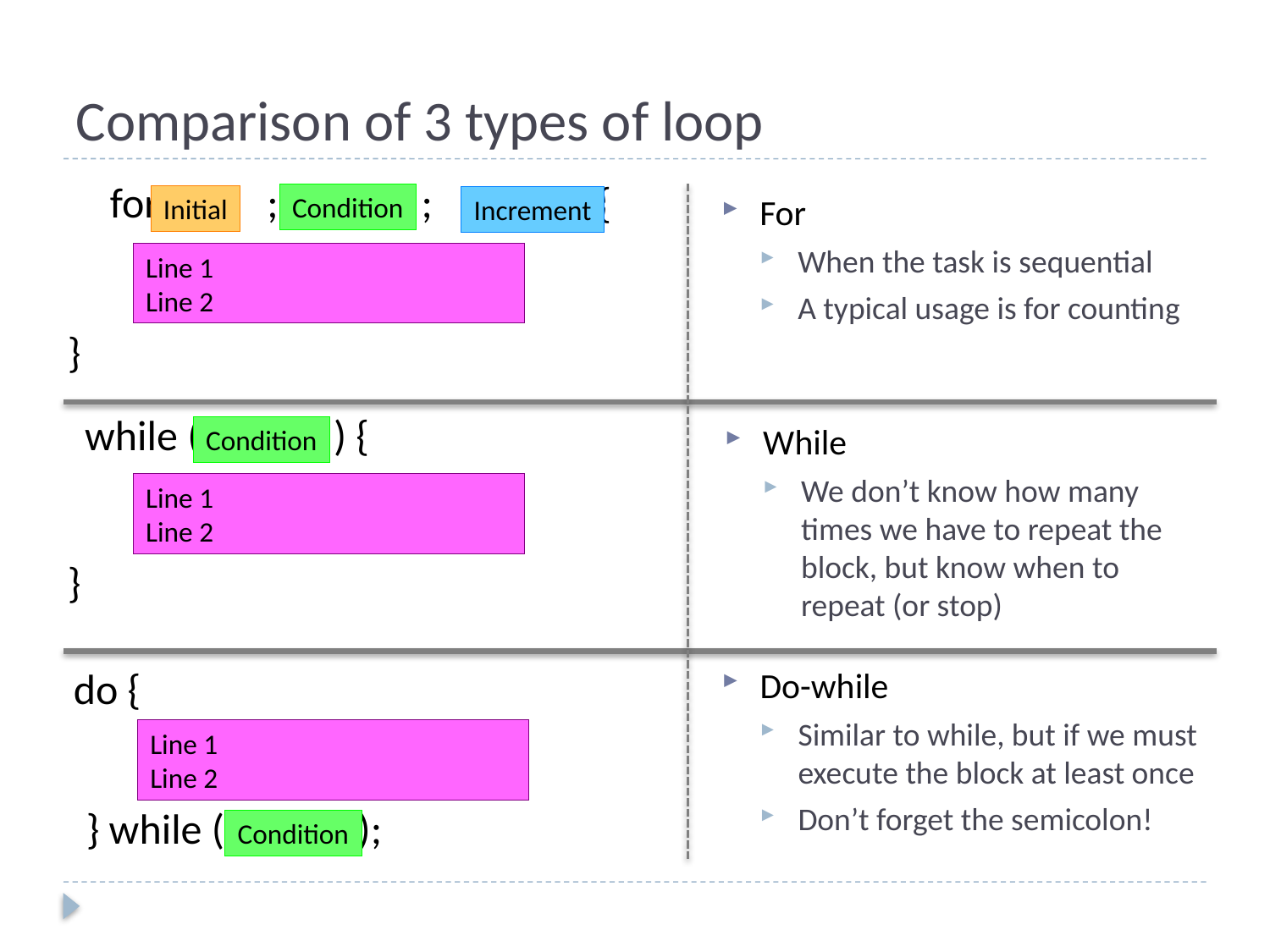

# Comparison of 3 types of loop
for (         ;               ;               ) {
Condition
For
When the task is sequential
A typical usage is for counting
Initial
Increment
Line 1
Line 2
}
while (              ) {
While
We don’t know how many times we have to repeat the block, but know when to repeat (or stop)
Condition
Line 1
Line 2
}
do {
Do-while
Similar to while, but if we must execute the block at least once
Don’t forget the semicolon!
Line 1
Line 2
} while (              );
Condition